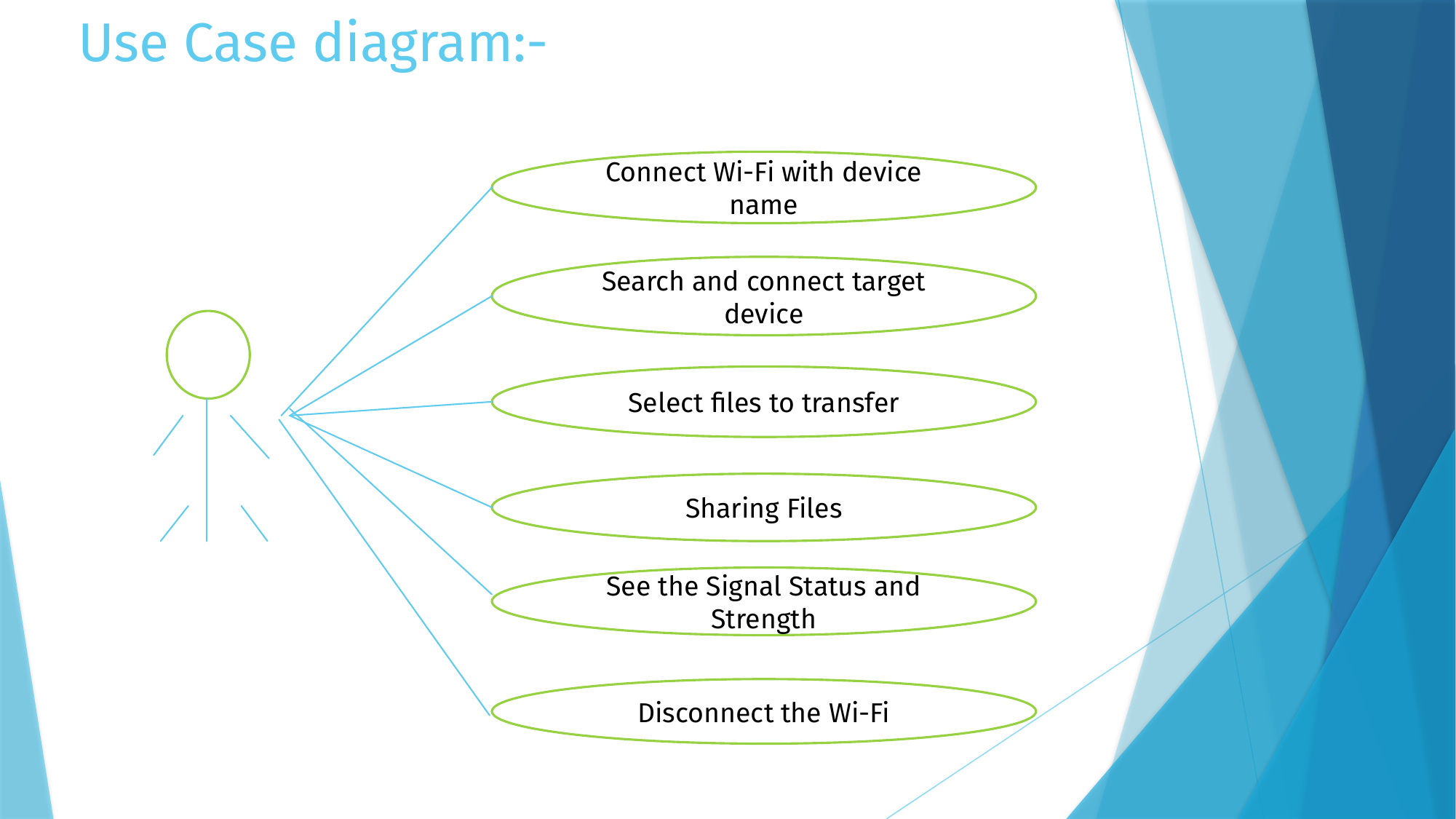

# Use Case diagram:-
Connect Wi-Fi with device name
Search and connect target device

Select files to transfer
Sharing Files
See the Signal Status and Strength
Disconnect the Wi-Fi